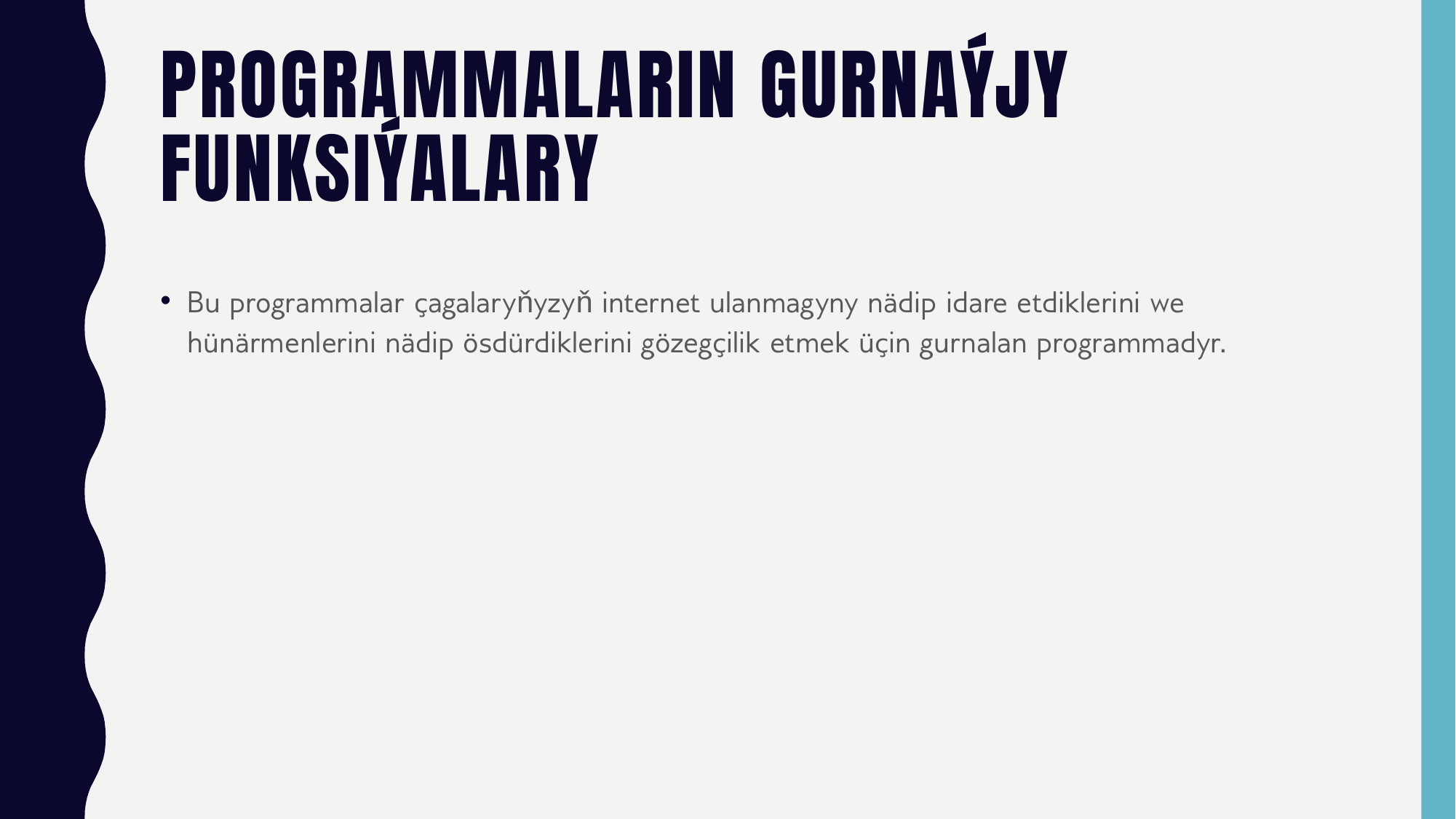

# PROGRAMMALARIN GURNAÝJY FUNKSIÝALARY
Bu programmalar çagalaryňyzyň internet ulanmagyny nädip idare etdiklerini we hünärmenlerini nädip ösdürdiklerini gözegçilik etmek üçin gurnalan programmadyr.